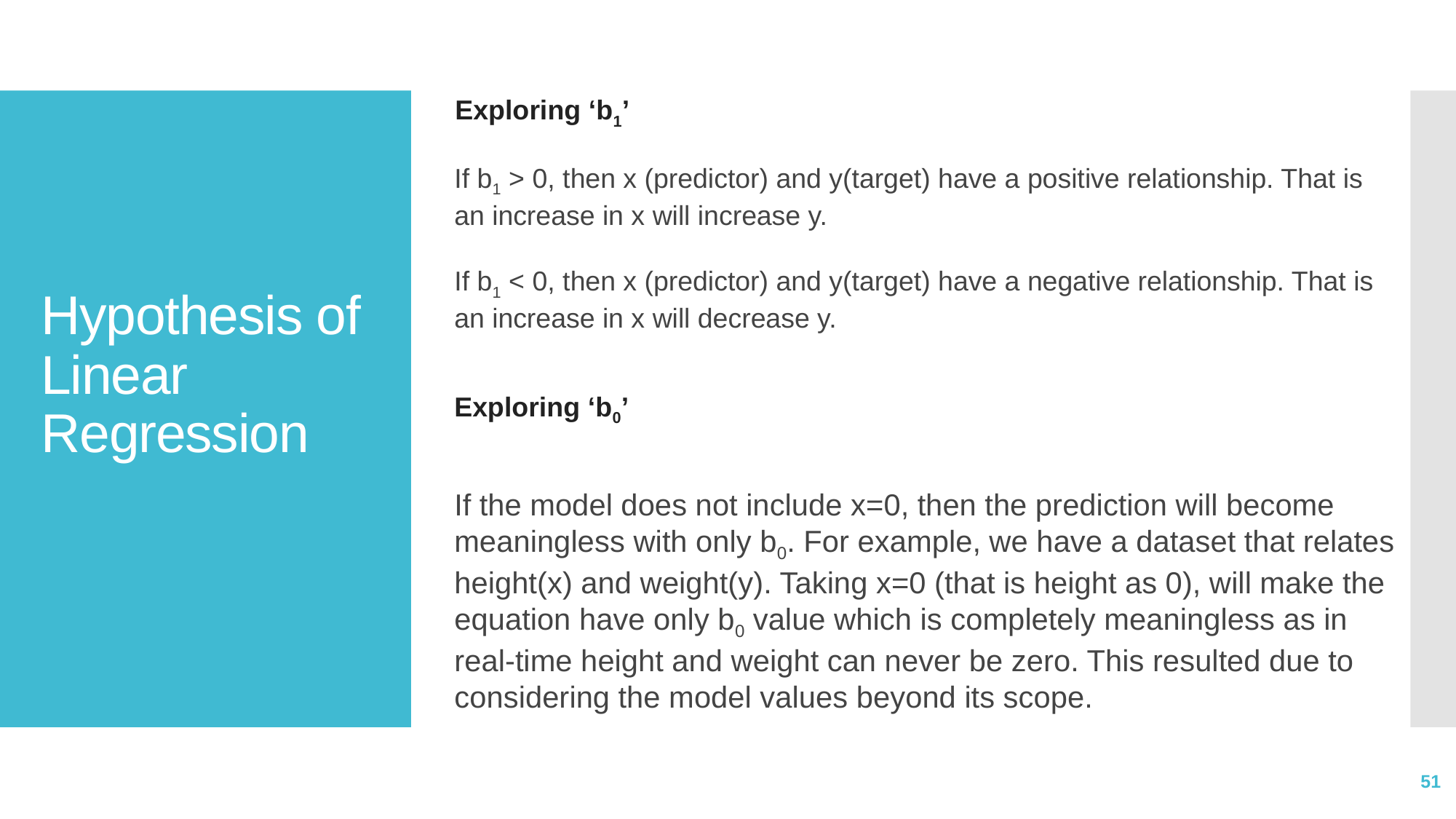

Exploring ‘b1’
# Hypothesis of Linear Regression
If b1 > 0, then x (predictor) and y(target) have a positive relationship. That is an increase in x will increase y.

If b1 < 0, then x (predictor) and y(target) have a negative relationship. That is an increase in x will decrease y.
Exploring ‘b0’
If the model does not include x=0, then the prediction will become meaningless with only b0. For example, we have a dataset that relates height(x) and weight(y). Taking x=0 (that is height as 0), will make the equation have only b0 value which is completely meaningless as in real-time height and weight can never be zero. This resulted due to considering the model values beyond its scope.
51